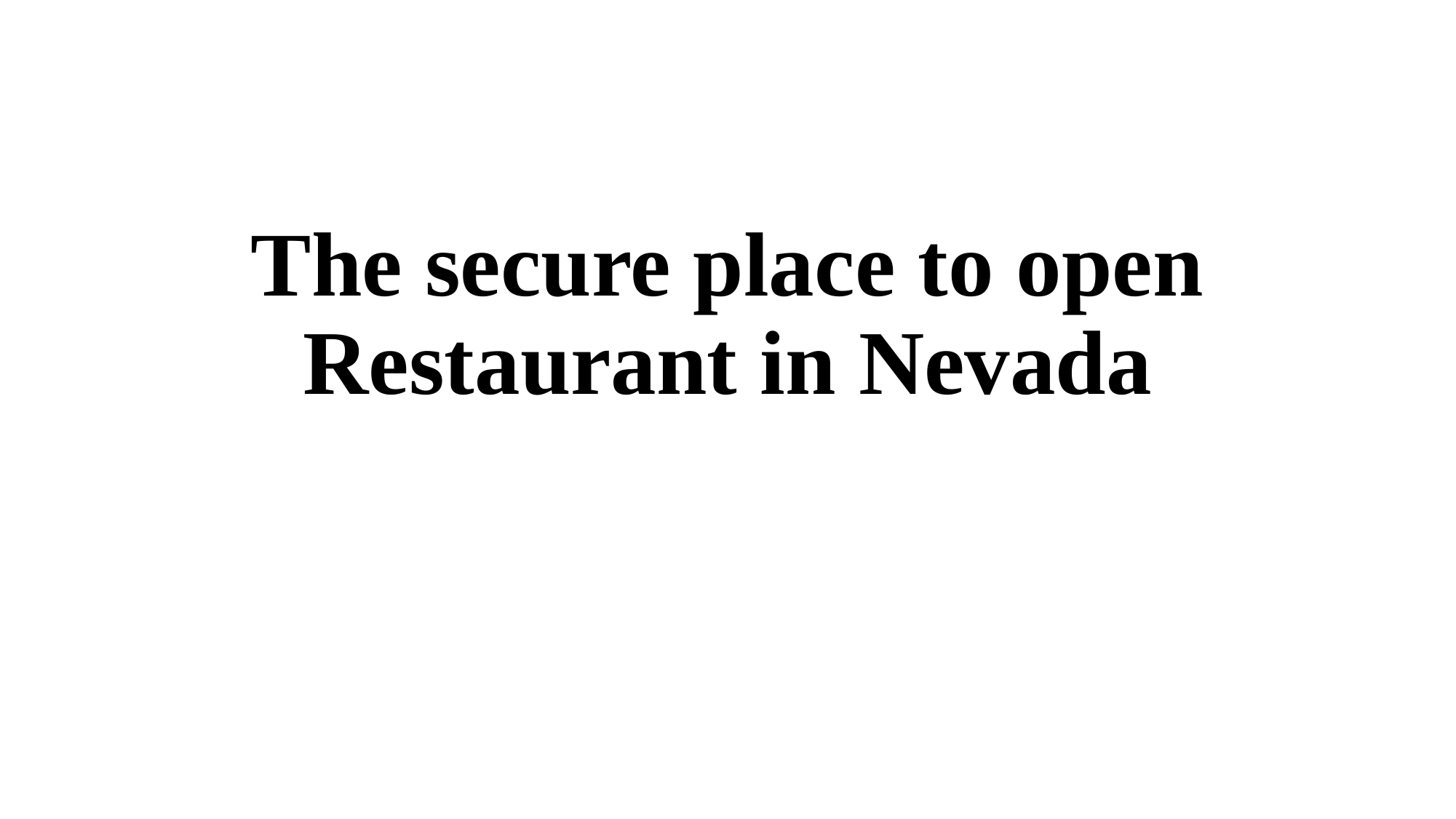

# The secure place to open Restaurant in Nevada